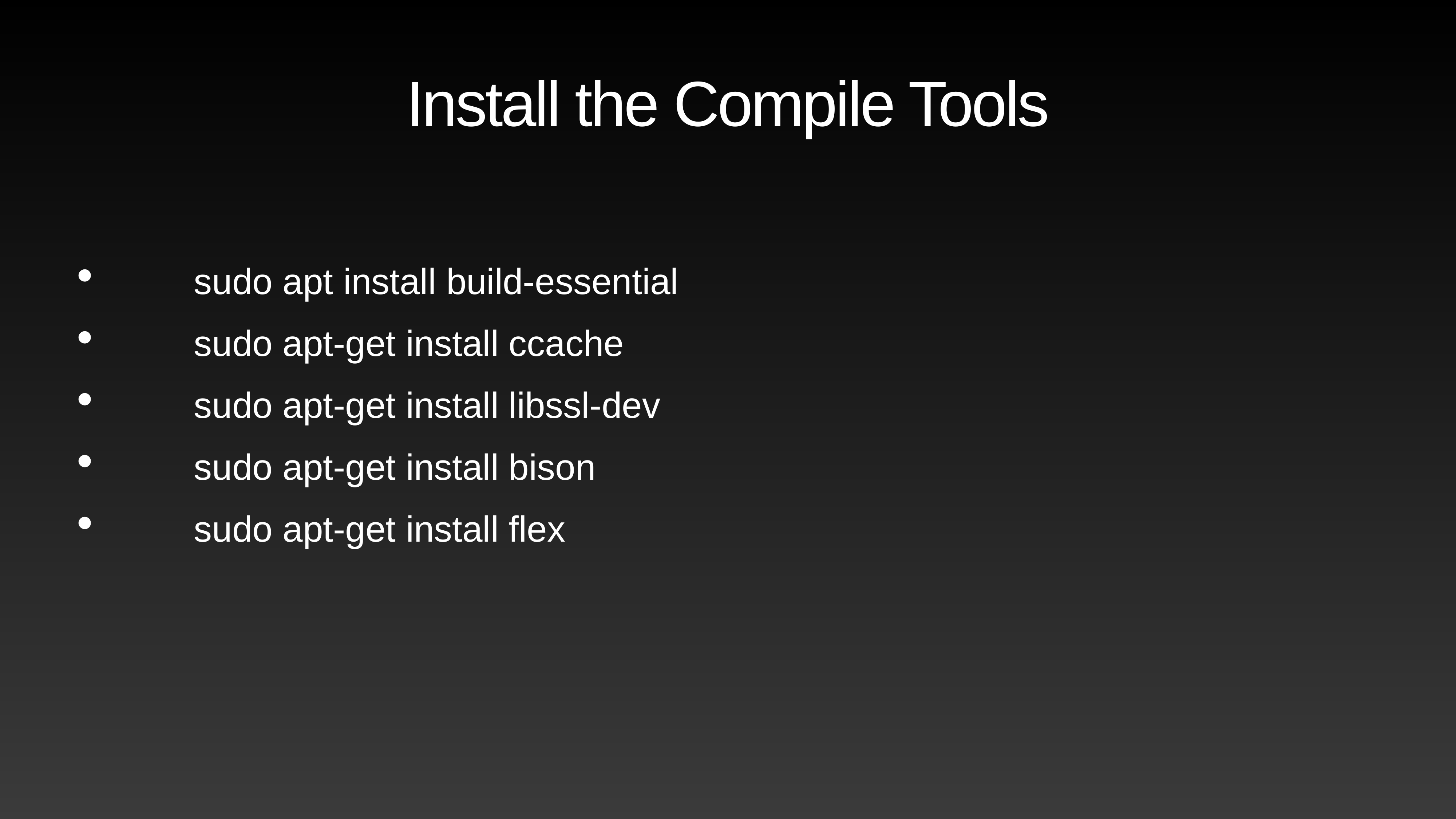

# Install the Compile Tools
sudo apt install build-essential
sudo apt-get install ccache
sudo apt-get install libssl-dev
sudo apt-get install bison
sudo apt-get install flex